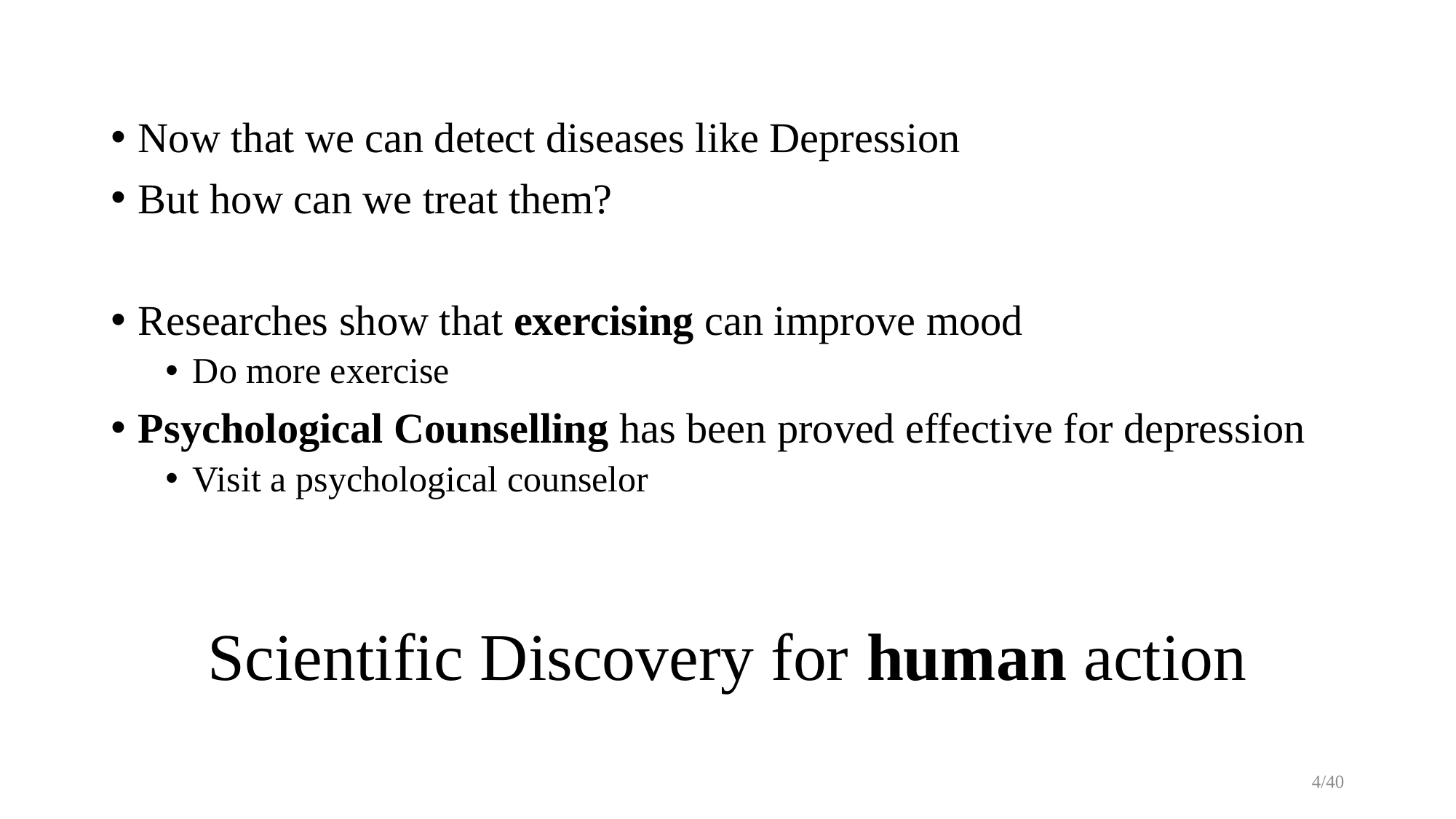

Now that we can detect diseases like Depression
But how can we treat them?

Researches show that exercising can improve mood
Do more exercise
Psychological Counselling has been proved effective for depression
Visit a psychological counselor
# Scientific Discovery for human action
4/40